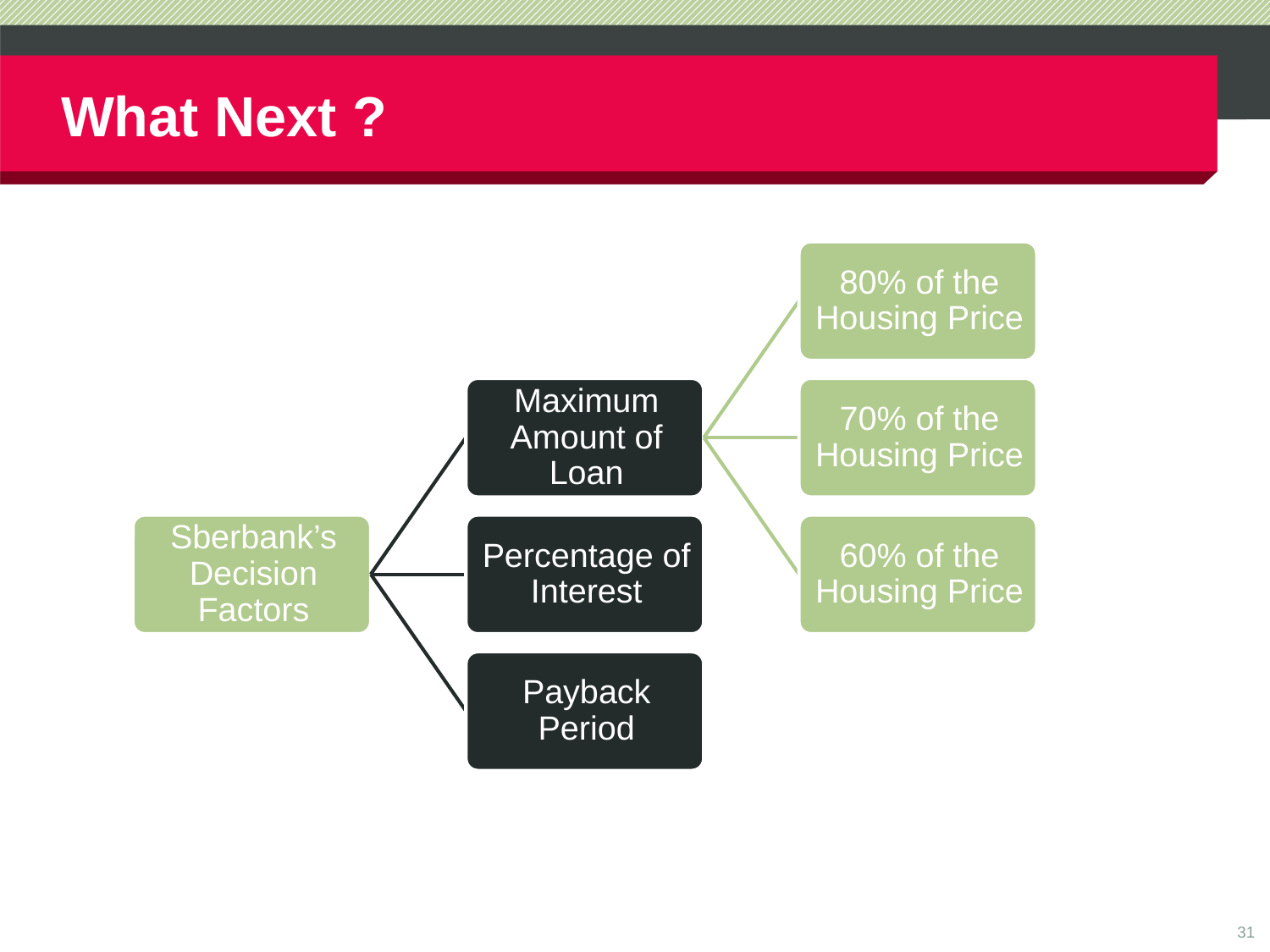

What Next ?
Sberbank’s Decision Factors

Maximum Amount of Loan

80% of the Housing Price

70% of the Housing Price

60% of the Housing Price

Percentage of Interest

Payback Period

31